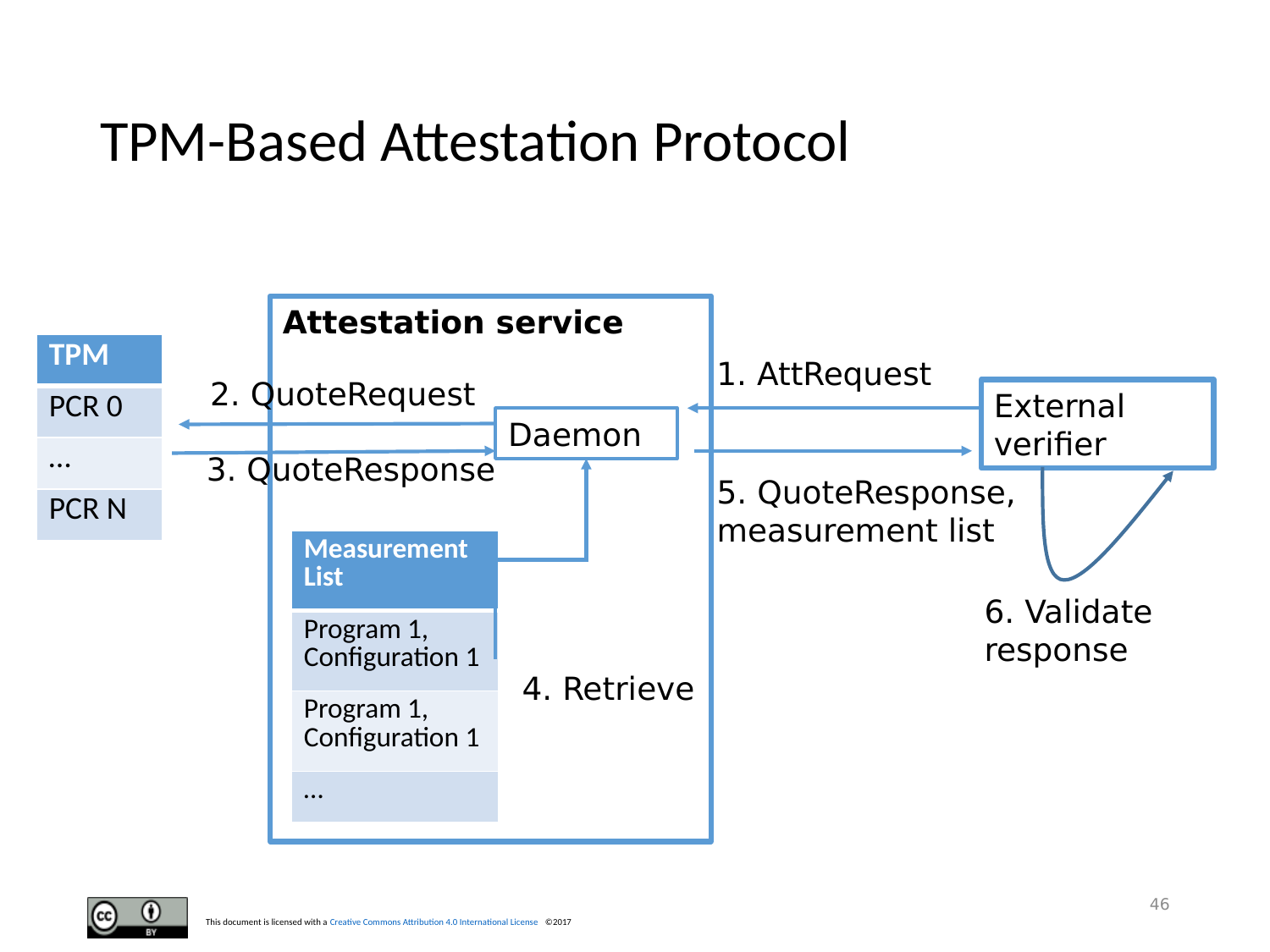

# TPM-Based Attestation Protocol
Attestation service

| TPM |
| --- |
| PCR 0 |
| … |
| PCR N |
1. AttRequest
2. QuoteRequest
External verifier
Daemon
3. QuoteResponse
5. QuoteResponse, measurement list

| Measurement List |
| --- |
| Program 1, Configuration 1 |
| Program 1, Configuration 1 |
| … |
6. Validate response
4. Retrieve
46